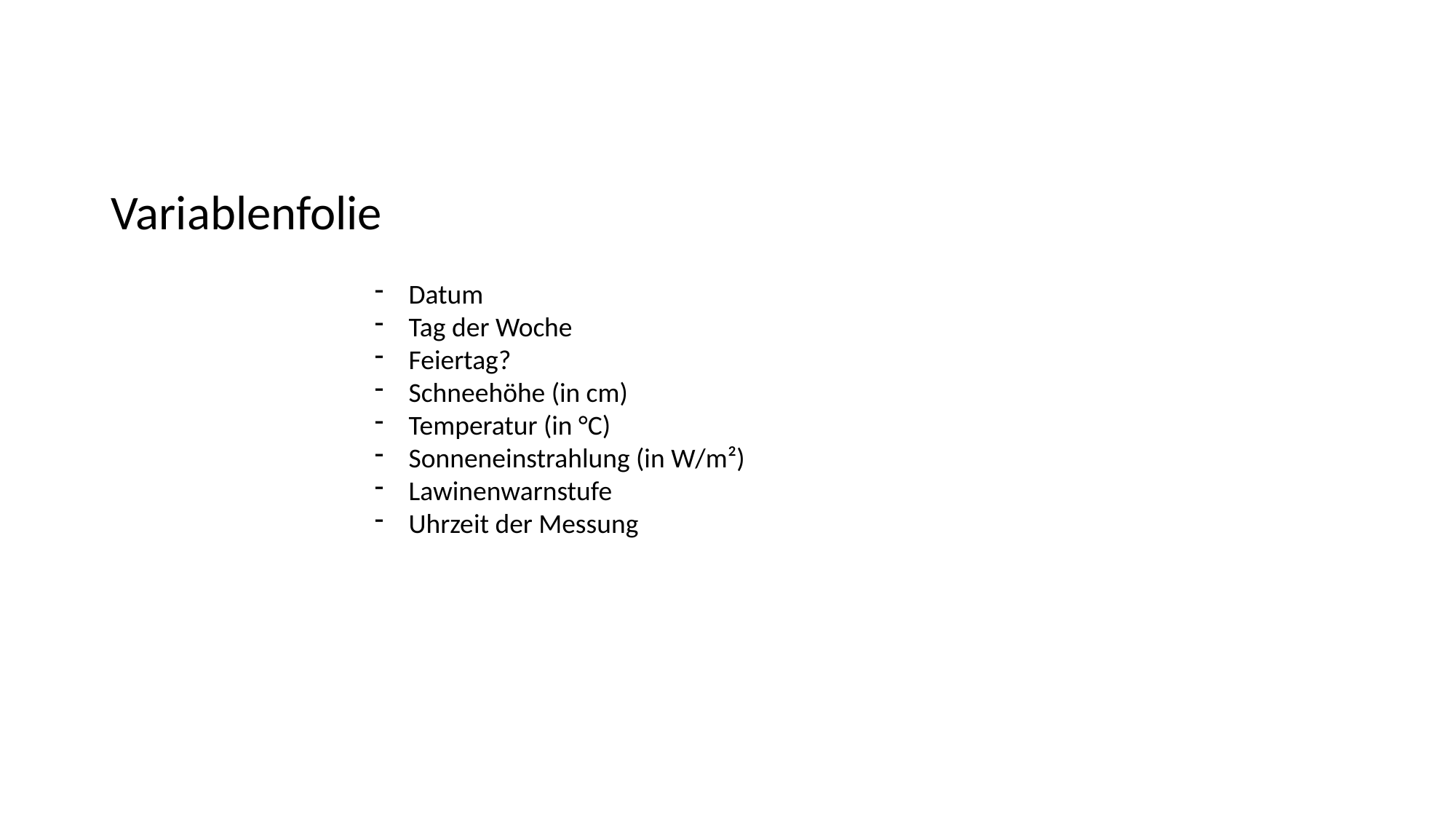

# Variablenfolie

Datum
Tag der Woche
Feiertag?
Schneehöhe (in cm)
Temperatur (in °C)
Sonneneinstrahlung (in W/m²)
Lawinenwarnstufe
Uhrzeit der Messung